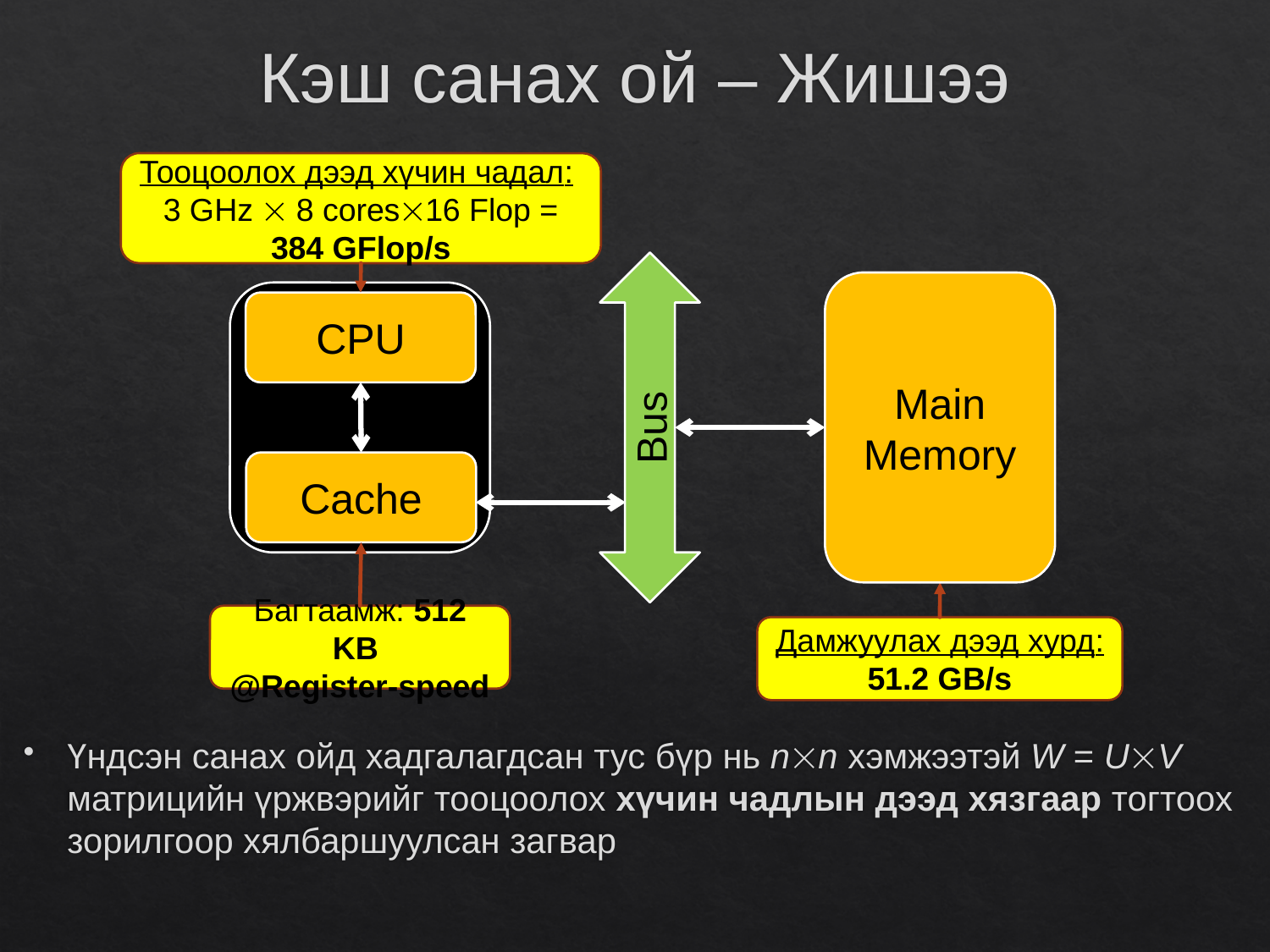

# Кэш санах ой – Жишээ
Тооцоолох дээд хүчин чадал:
3 GHz × 8 cores×16 Flop = 384 GFlop/s
Main
Memory

CPU
Bus
Cache
Багтаамж: 512 KB
@Register-speed
Дамжуулах дээд хурд:
51.2 GB/s
Үндсэн санах ойд хадгалагдсан тус бүр нь n×n хэмжээтэй W = U×V  матрицийн үржвэрийг тооцоолох хүчин чадлын дээд хязгаар тогтоох зорилгоор хялбаршуулсан загвар